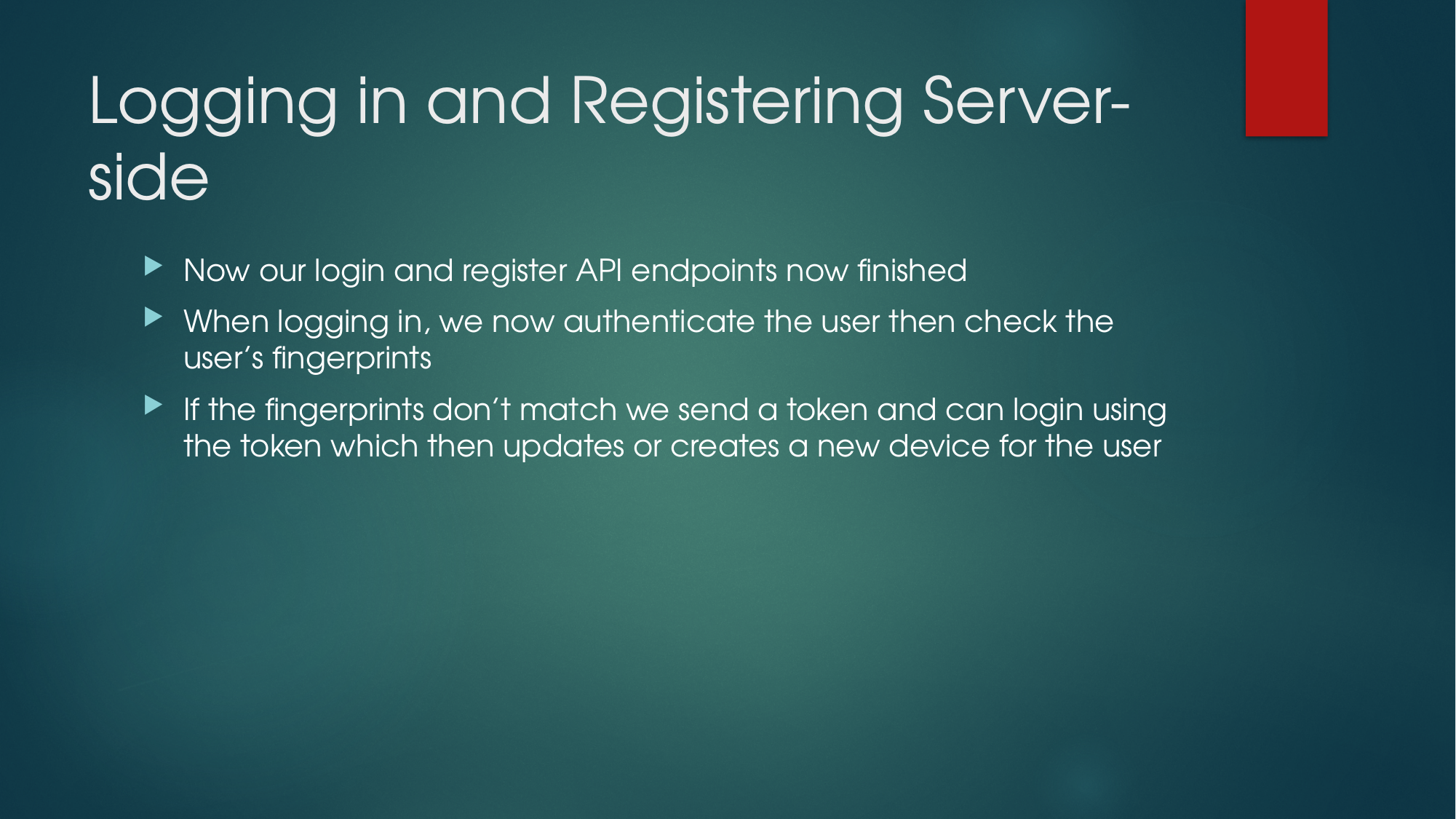

# Logging in and Registering Server-side
Now our login and register API endpoints now finished
When logging in, we now authenticate the user then check the user’s fingerprints
If the fingerprints don’t match we send a token and can login using the token which then updates or creates a new device for the user